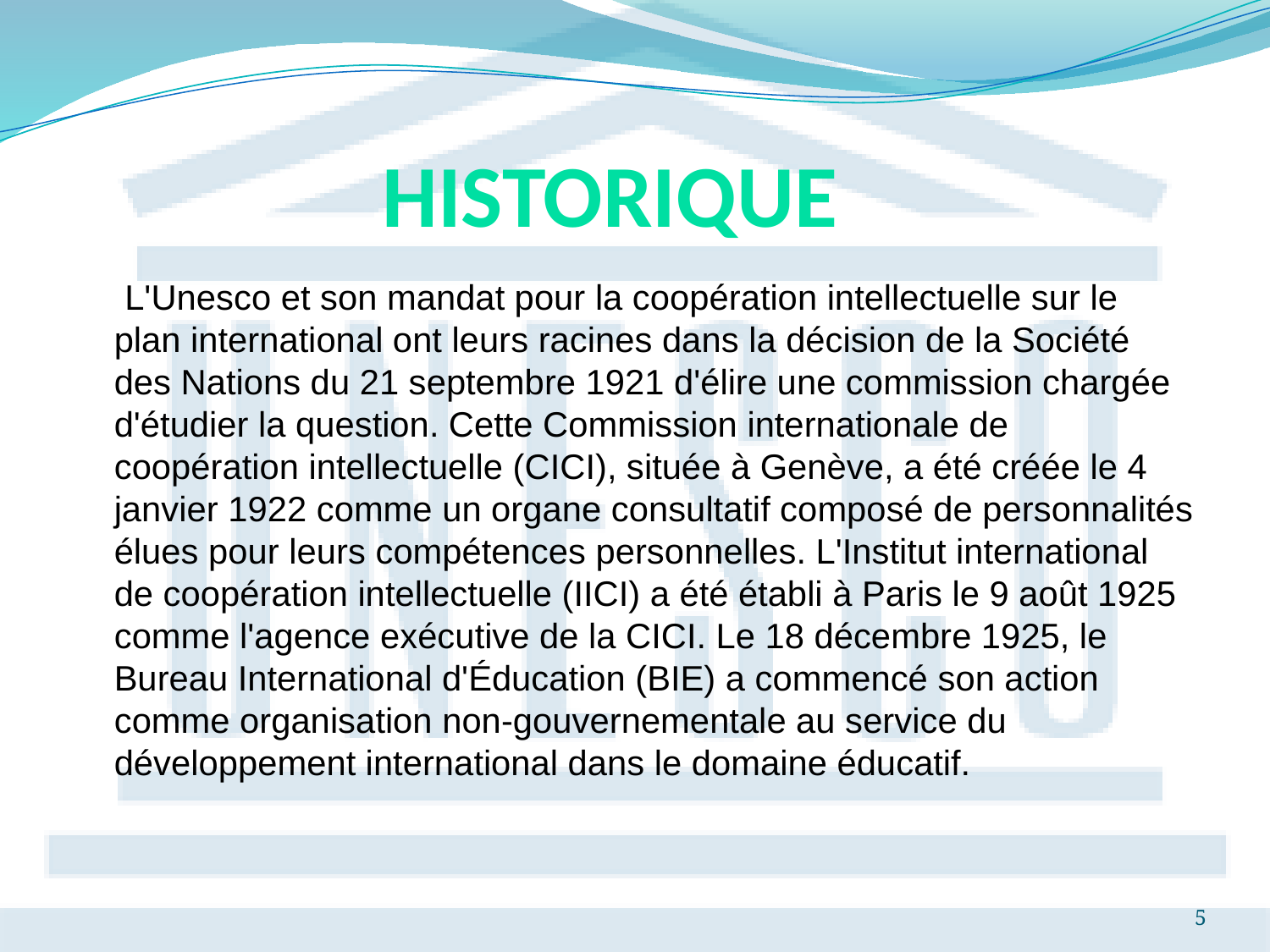

# Historique
     L'Unesco et son mandat pour la coopération intellectuelle sur le plan international ont leurs racines dans la décision de la Société des Nations du 21 septembre 1921 d'élire une commission chargée d'étudier la question. Cette Commission internationale de coopération intellectuelle (CICI), située à Genève, a été créée le 4 janvier 1922 comme un organe consultatif composé de personnalités élues pour leurs compétences personnelles. L'Institut international de coopération intellectuelle (IICI) a été établi à Paris le 9 août 1925 comme l'agence exécutive de la CICI. Le 18 décembre 1925, le Bureau International d'Éducation (BIE) a commencé son action comme organisation non-gouvernementale au service du développement international dans le domaine éducatif.
5